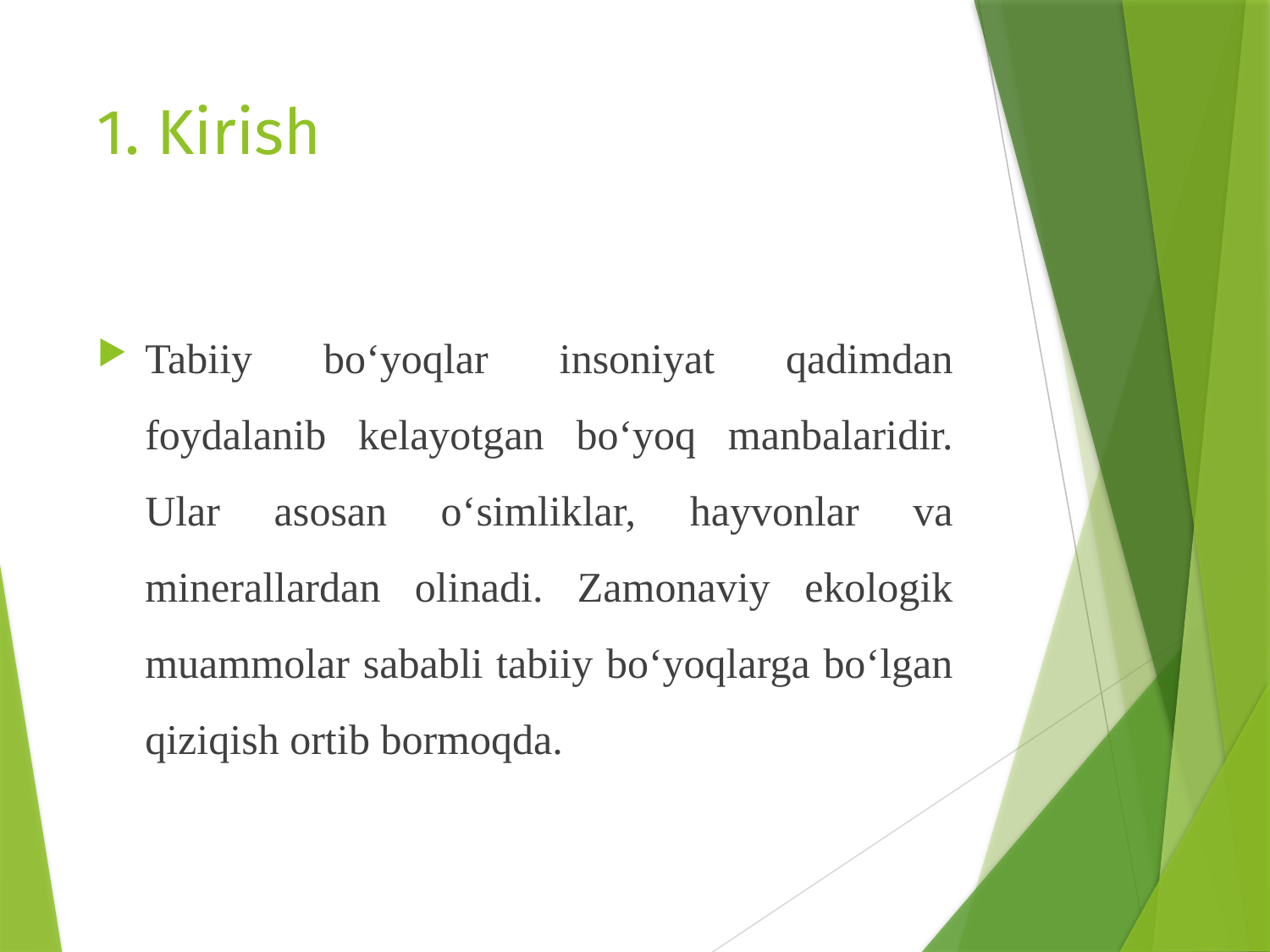

# 1. Kirish
Tabiiy bo‘yoqlar insoniyat qadimdan foydalanib kelayotgan bo‘yoq manbalaridir. Ular asosan o‘simliklar, hayvonlar va minerallardan olinadi. Zamonaviy ekologik muammolar sababli tabiiy bo‘yoqlarga bo‘lgan qiziqish ortib bormoqda.